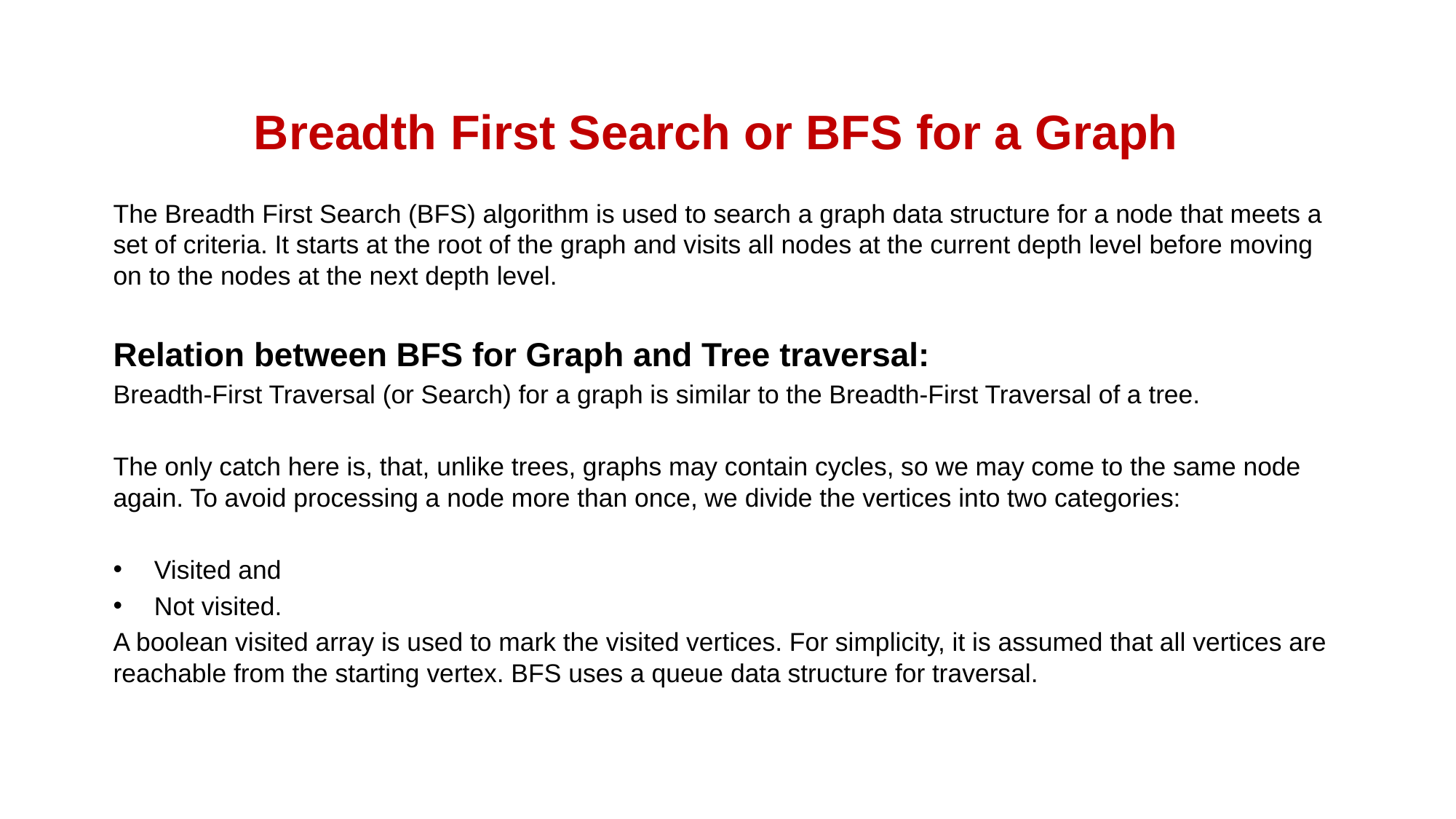

# Breadth First Search or BFS for a Graph
The Breadth First Search (BFS) algorithm is used to search a graph data structure for a node that meets a set of criteria. It starts at the root of the graph and visits all nodes at the current depth level before moving on to the nodes at the next depth level.

Relation between BFS for Graph and Tree traversal:
Breadth-First Traversal (or Search) for a graph is similar to the Breadth-First Traversal of a tree.

The only catch here is, that, unlike trees, graphs may contain cycles, so we may come to the same node again. To avoid processing a node more than once, we divide the vertices into two categories:

Visited and
Not visited.
A boolean visited array is used to mark the visited vertices. For simplicity, it is assumed that all vertices are reachable from the starting vertex. BFS uses a queue data structure for traversal.